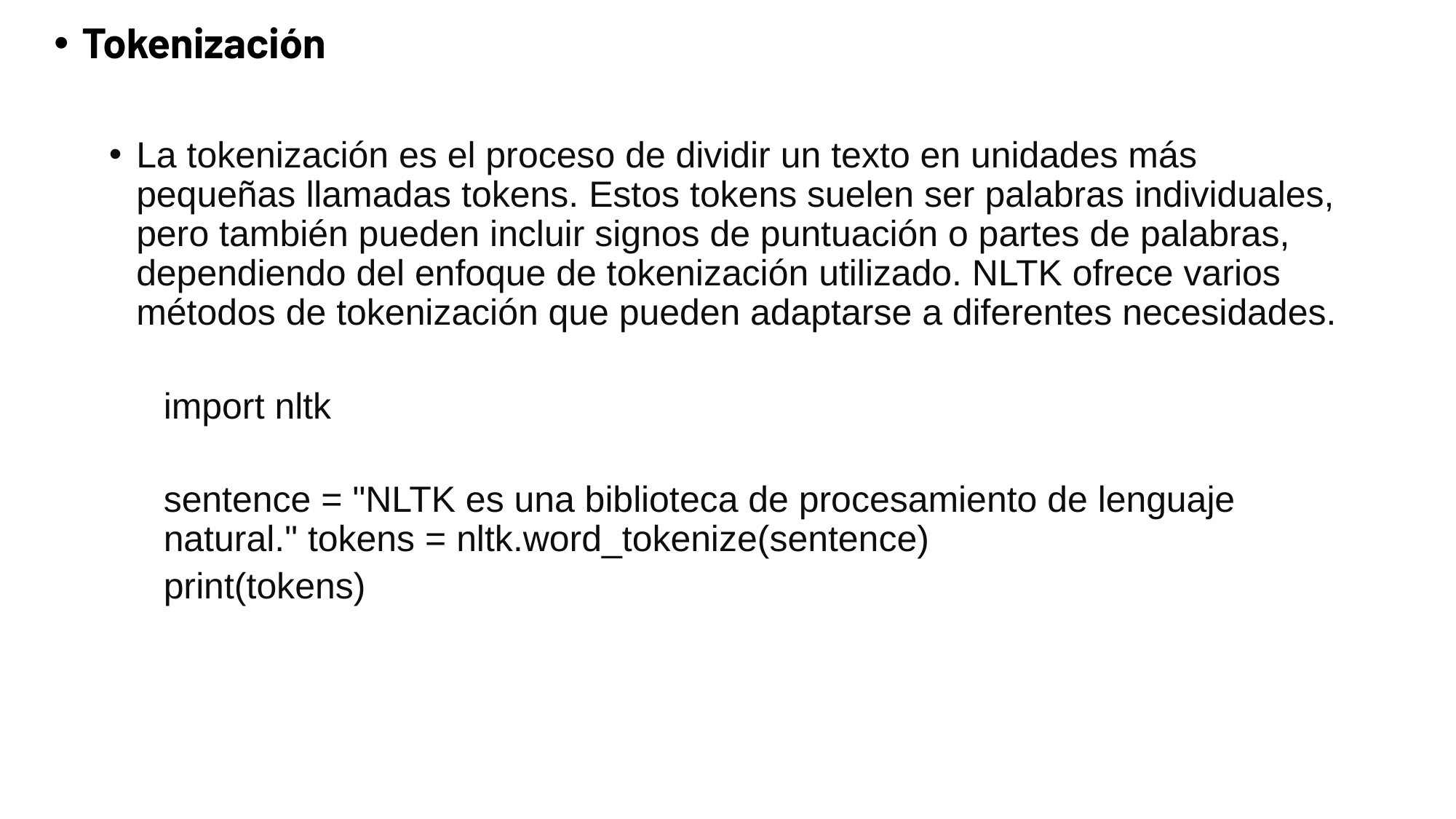

Tokenización

La tokenización es el proceso de dividir un texto en unidades más pequeñas llamadas tokens. Estos tokens suelen ser palabras individuales, pero también pueden incluir signos de puntuación o partes de palabras, dependiendo del enfoque de tokenización utilizado. NLTK ofrece varios métodos de tokenización que pueden adaptarse a diferentes necesidades.

import nltk

sentence = "NLTK es una biblioteca de procesamiento de lenguaje natural." tokens = nltk.word_tokenize(sentence)
print(tokens)